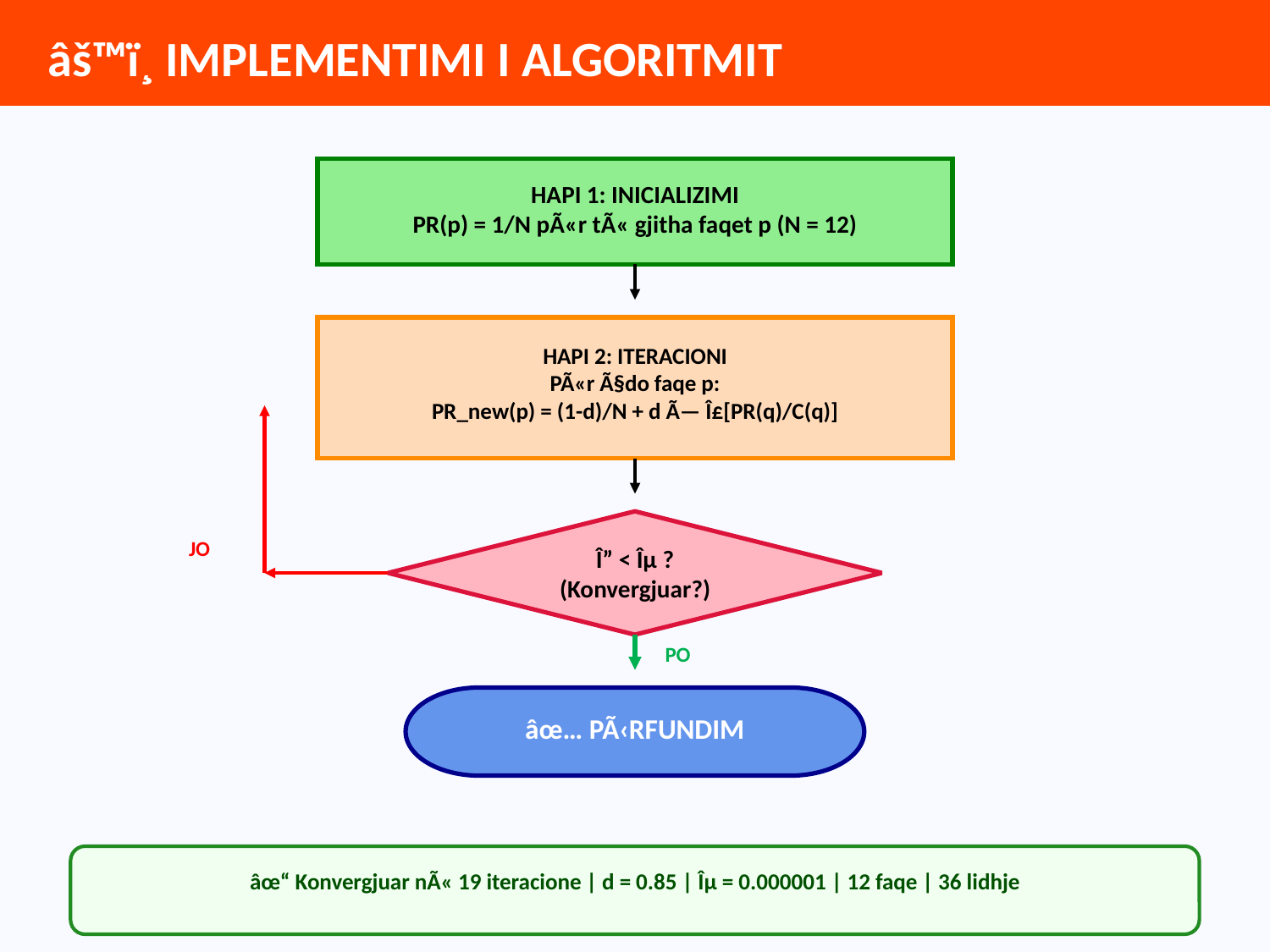

âš™ï¸ IMPLEMENTIMI I ALGORITMIT

HAPI 1: INICIALIZIMI
PR(p) = 1/N pÃ«r tÃ« gjitha faqet p (N = 12)

HAPI 2: ITERACIONI
PÃ«r Ã§do faqe p:
PR_new(p) = (1-d)/N + d Ã— Î£[PR(q)/C(q)]

JO
Î” < Îµ ?
(Konvergjuar?)
PO

âœ… PÃ‹RFUNDIM

âœ“ Konvergjuar nÃ« 19 iteracione | d = 0.85 | Îµ = 0.000001 | 12 faqe | 36 lidhje